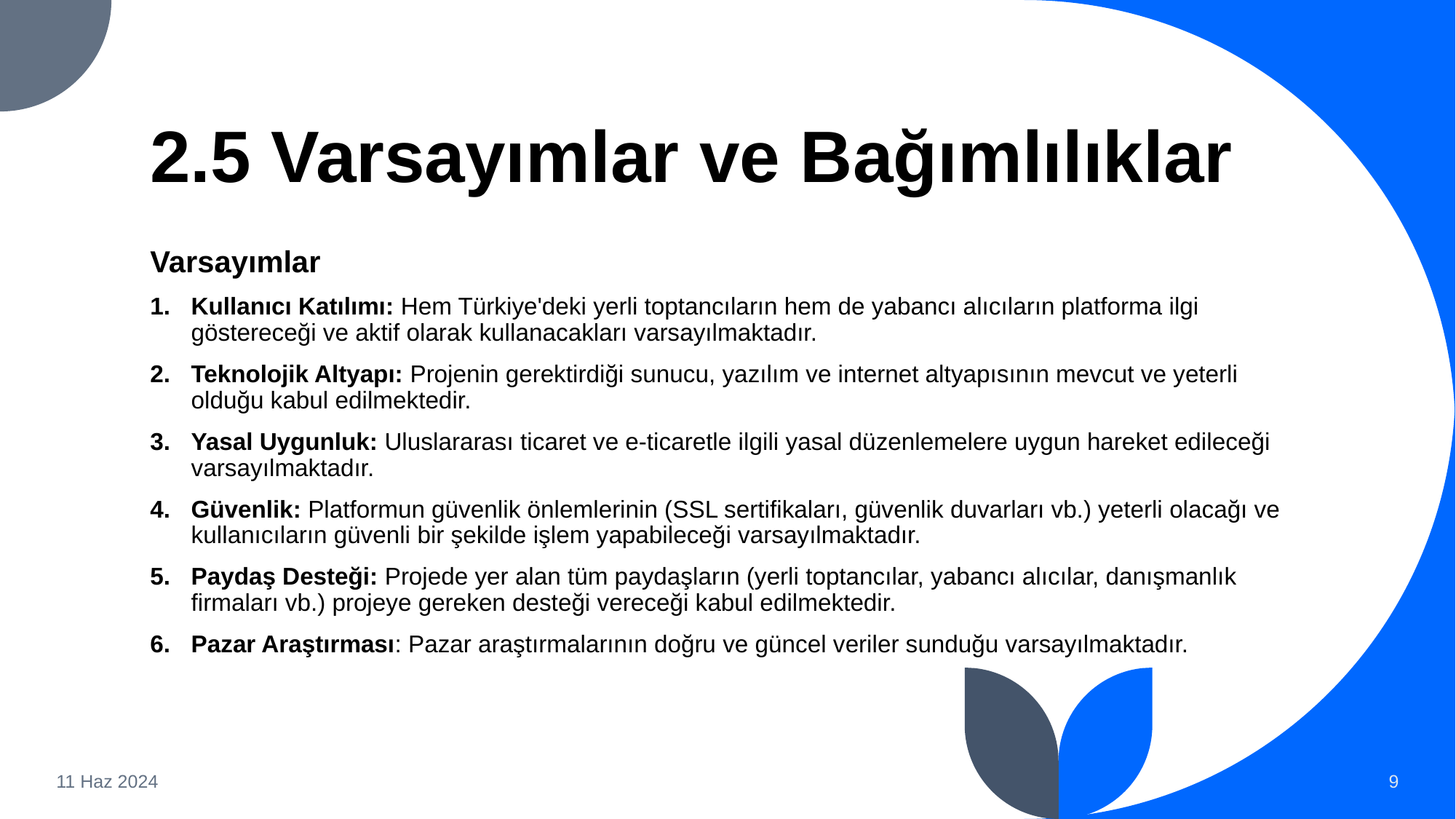

# 2.5 Varsayımlar ve Bağımlılıklar
Varsayımlar
Kullanıcı Katılımı: Hem Türkiye'deki yerli toptancıların hem de yabancı alıcıların platforma ilgi göstereceği ve aktif olarak kullanacakları varsayılmaktadır.
Teknolojik Altyapı: Projenin gerektirdiği sunucu, yazılım ve internet altyapısının mevcut ve yeterli olduğu kabul edilmektedir.
Yasal Uygunluk: Uluslararası ticaret ve e-ticaretle ilgili yasal düzenlemelere uygun hareket edileceği varsayılmaktadır.
Güvenlik: Platformun güvenlik önlemlerinin (SSL sertifikaları, güvenlik duvarları vb.) yeterli olacağı ve kullanıcıların güvenli bir şekilde işlem yapabileceği varsayılmaktadır.
Paydaş Desteği: Projede yer alan tüm paydaşların (yerli toptancılar, yabancı alıcılar, danışmanlık firmaları vb.) projeye gereken desteği vereceği kabul edilmektedir.
Pazar Araştırması: Pazar araştırmalarının doğru ve güncel veriler sunduğu varsayılmaktadır.
11 Haz 2024
9